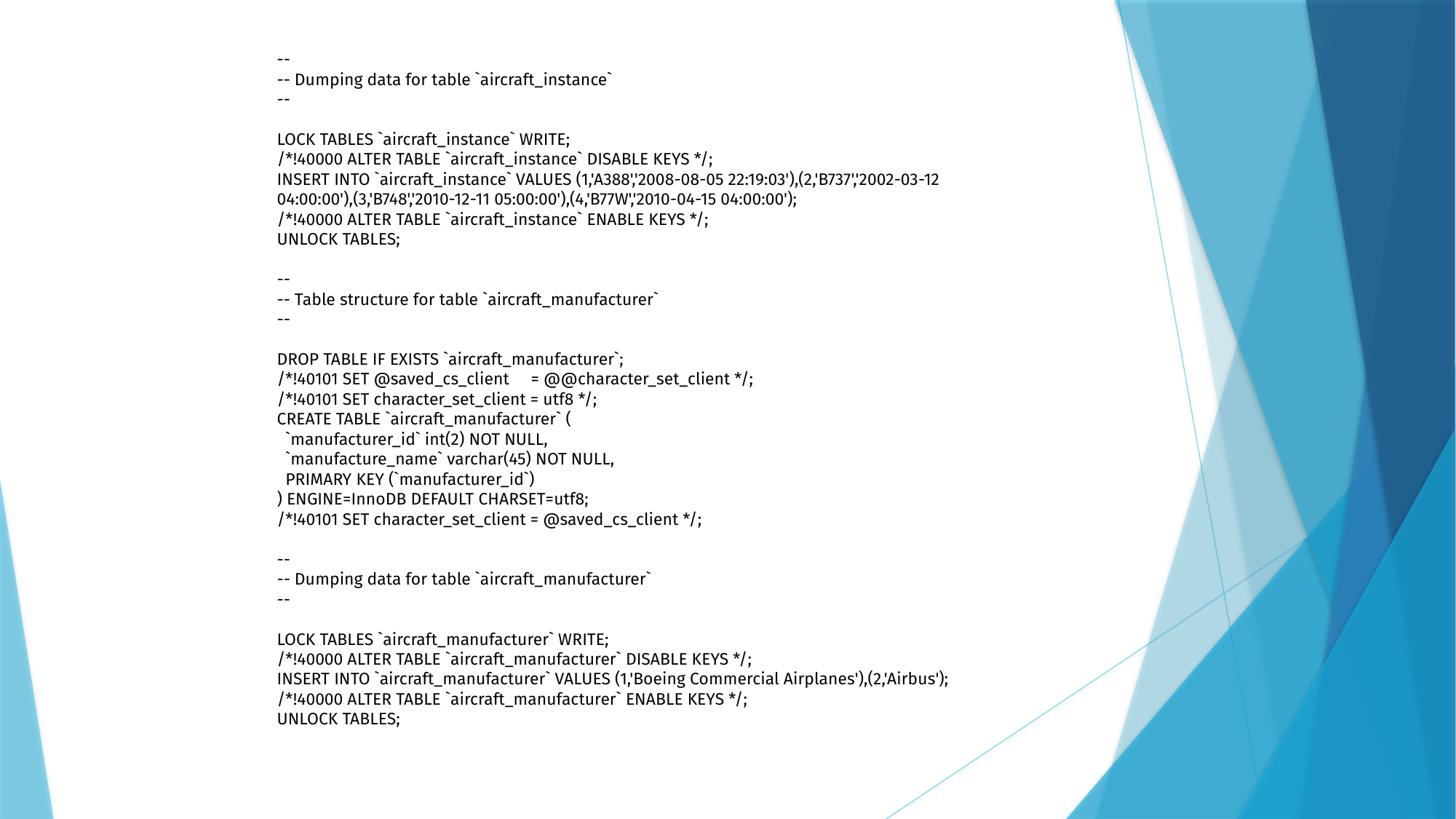

--
-- Dumping data for table `aircraft_instance`
--

LOCK TABLES `aircraft_instance` WRITE;
/*!40000 ALTER TABLE `aircraft_instance` DISABLE KEYS */;
INSERT INTO `aircraft_instance` VALUES (1,'A388','2008-08-05 22:19:03'),(2,'B737','2002-03-12 04:00:00'),(3,'B748','2010-12-11 05:00:00'),(4,'B77W','2010-04-15 04:00:00');
/*!40000 ALTER TABLE `aircraft_instance` ENABLE KEYS */;
UNLOCK TABLES;

--
-- Table structure for table `aircraft_manufacturer`
--

DROP TABLE IF EXISTS `aircraft_manufacturer`;
/*!40101 SET @saved_cs_client     = @@character_set_client */;
/*!40101 SET character_set_client = utf8 */;
CREATE TABLE `aircraft_manufacturer` (
  `manufacturer_id` int(2) NOT NULL,
  `manufacture_name` varchar(45) NOT NULL,
  PRIMARY KEY (`manufacturer_id`)
) ENGINE=InnoDB DEFAULT CHARSET=utf8;
/*!40101 SET character_set_client = @saved_cs_client */;

--
-- Dumping data for table `aircraft_manufacturer`
--

LOCK TABLES `aircraft_manufacturer` WRITE;
/*!40000 ALTER TABLE `aircraft_manufacturer` DISABLE KEYS */;
INSERT INTO `aircraft_manufacturer` VALUES (1,'Boeing Commercial Airplanes'),(2,'Airbus');
/*!40000 ALTER TABLE `aircraft_manufacturer` ENABLE KEYS */;
UNLOCK TABLES;